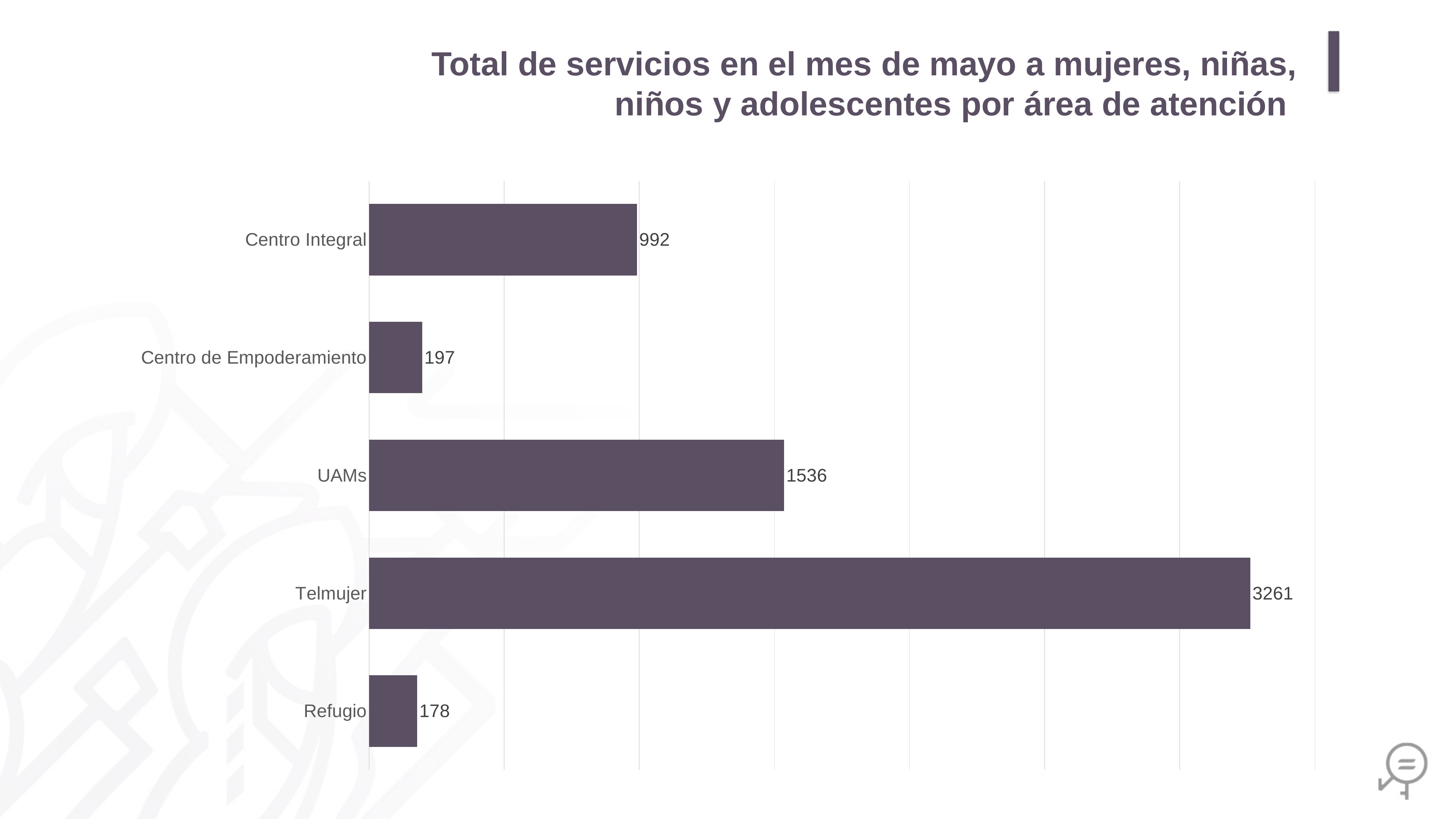

Total de servicios en el mes de mayo a mujeres, niñas, niños y adolescentes por área de atención

### Chart

| Category |  |
|---|---|
| Centro Integral | 992.0 |
| Centro de Empoderamiento | 197.0 |
| UAMs | 1536.0 |
| Telmujer | 3261.0 |
| Refugio | 178.0 |